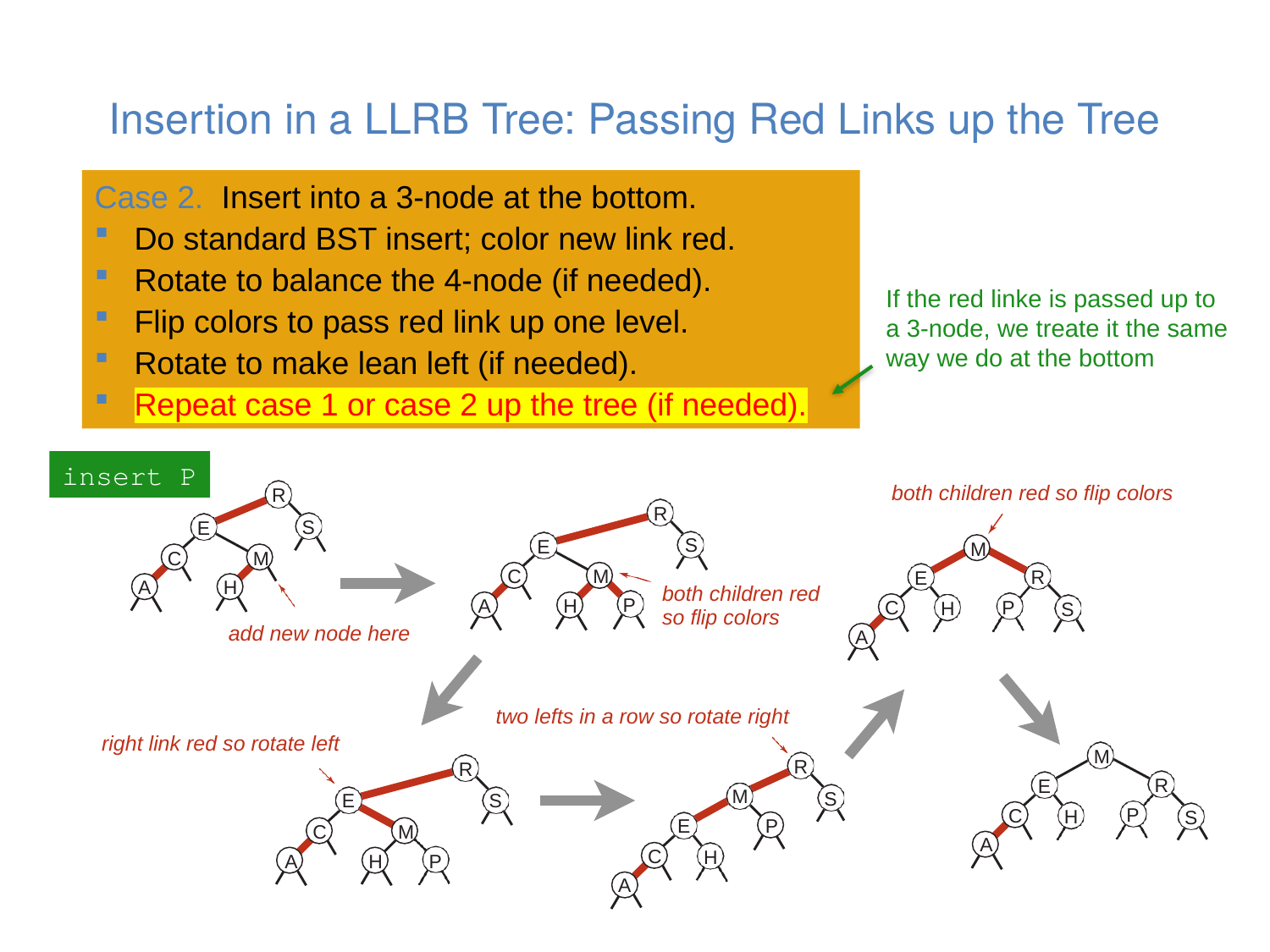

# Insertion in a LLRB Tree: Passing Red Links up the Tree
Case 2.	Insert into a 3-node at the bottom.
Do standard BST insert; color new link red.
Rotate to balance the 4-node (if needed).
Flip colors to pass red link up one level.
Rotate to make lean left (if needed).
Repeat case 1 or case 2 up the tree (if needed).
If the red linke is passed up to a 3-node, we treate it the same way we do at the bottom
insert P
both children red so flip colors

R

R

S

E

S

E
M

C
M

C
M

R

E

A
H

both children red so flip colors

P
A
H

P
C

H

S

add new node here
A

two lefts in a row so rotate right

right link red so rotate left

M

R

R

R

E

M

S

E

S

P
C

H

S

P

E

C
M

A

C

H

P
A
H

A